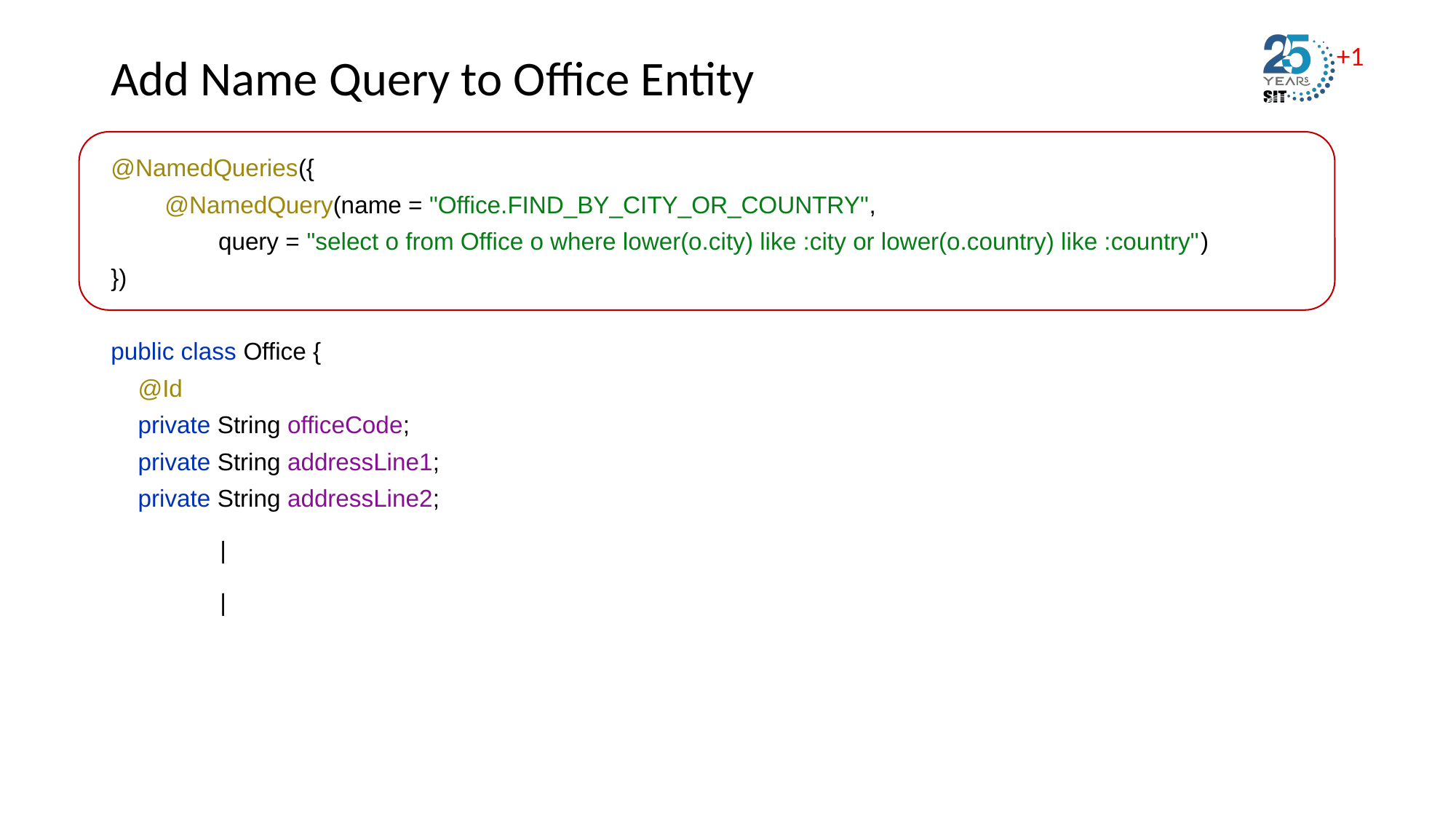

# Add Name Query to Office Entity

@NamedQueries({
        @NamedQuery(name = "Office.FIND_BY_CITY_OR_COUNTRY",
                query = "select o from Office o where lower(o.city) like :city or lower(o.country) like :country")
})
public class Office {
    @Id
    private String officeCode;
    private String addressLine1;
    private String addressLine2;
	|
	|